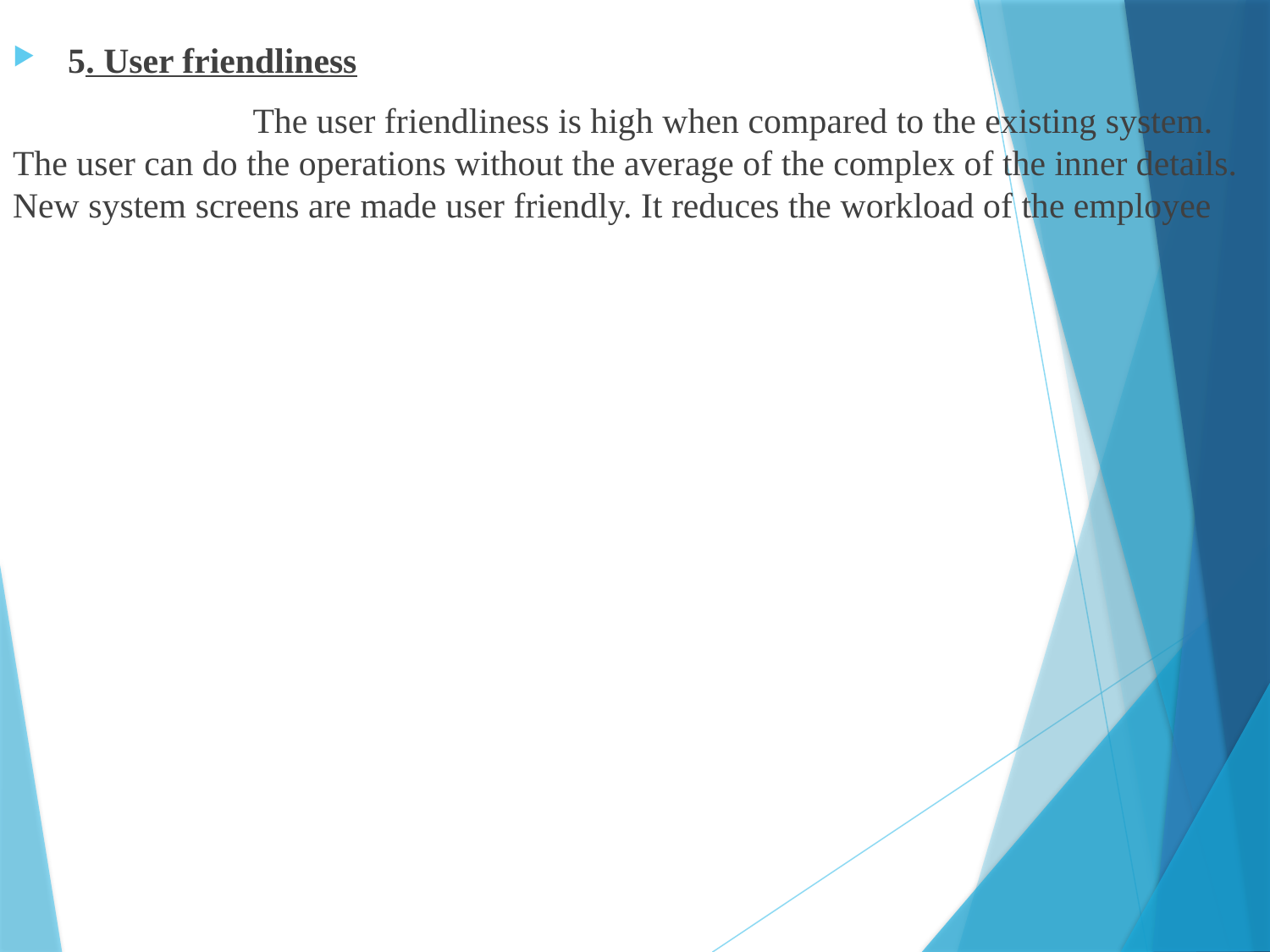

5. User friendliness
                           The user friendliness is high when compared to the existing system. The user can do the operations without the average of the complex of the inner details. New system screens are made user friendly. It reduces the workload of the employee